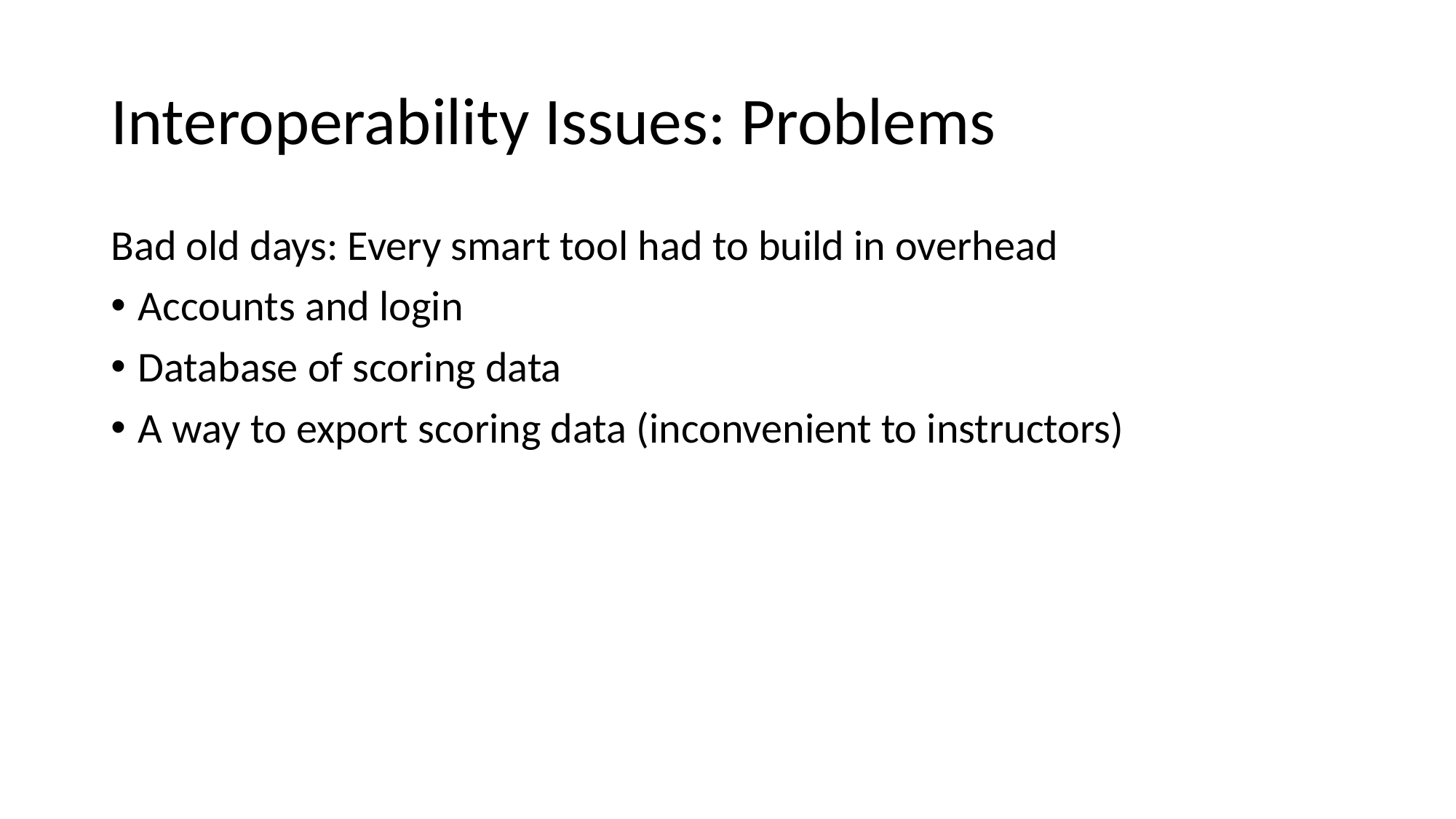

# Interoperability Issues: Problems
Bad old days: Every smart tool had to build in overhead
Accounts and login
Database of scoring data
A way to export scoring data (inconvenient to instructors)